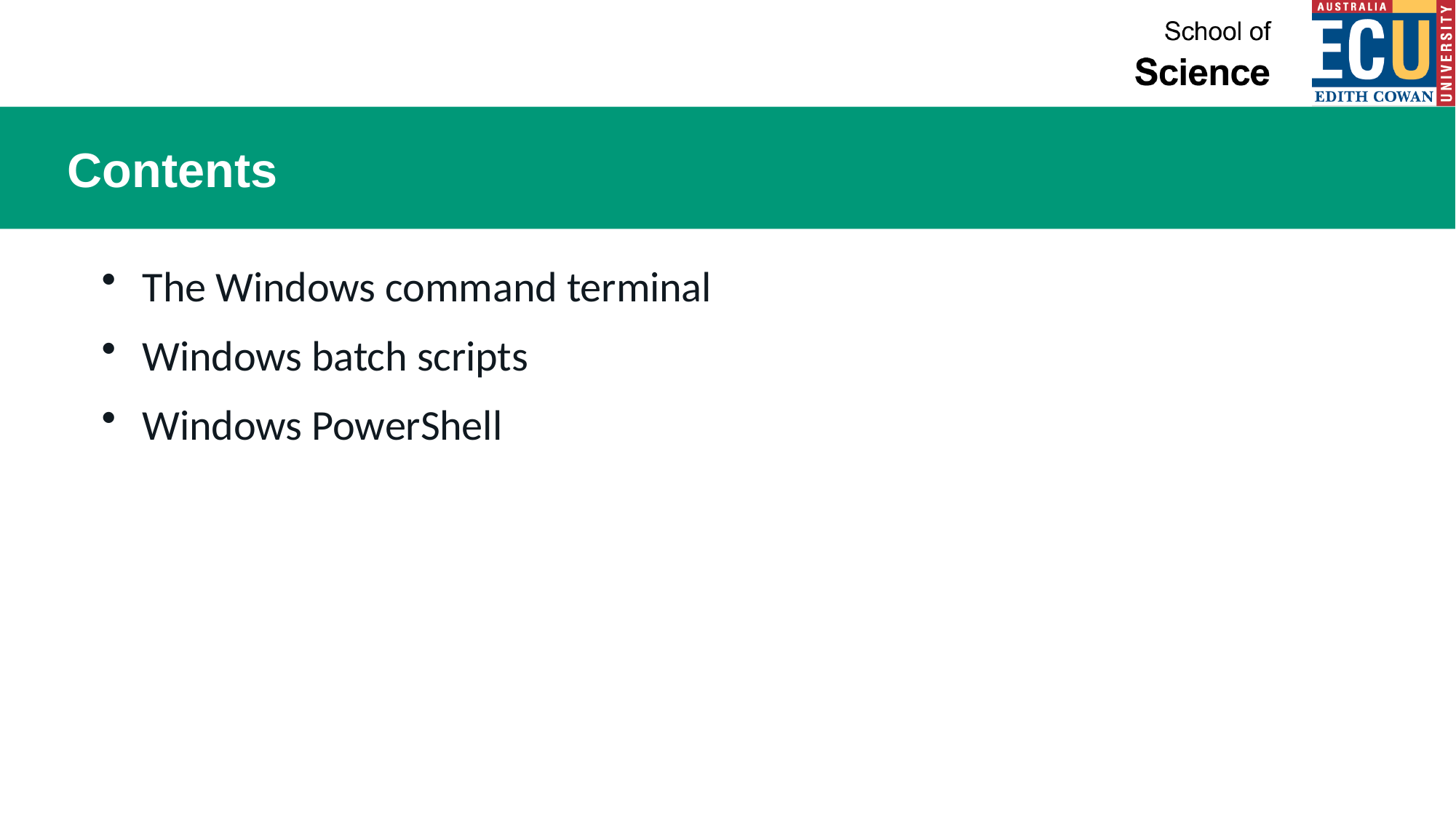

# Contents
The Windows command terminal
Windows batch scripts
Windows PowerShell